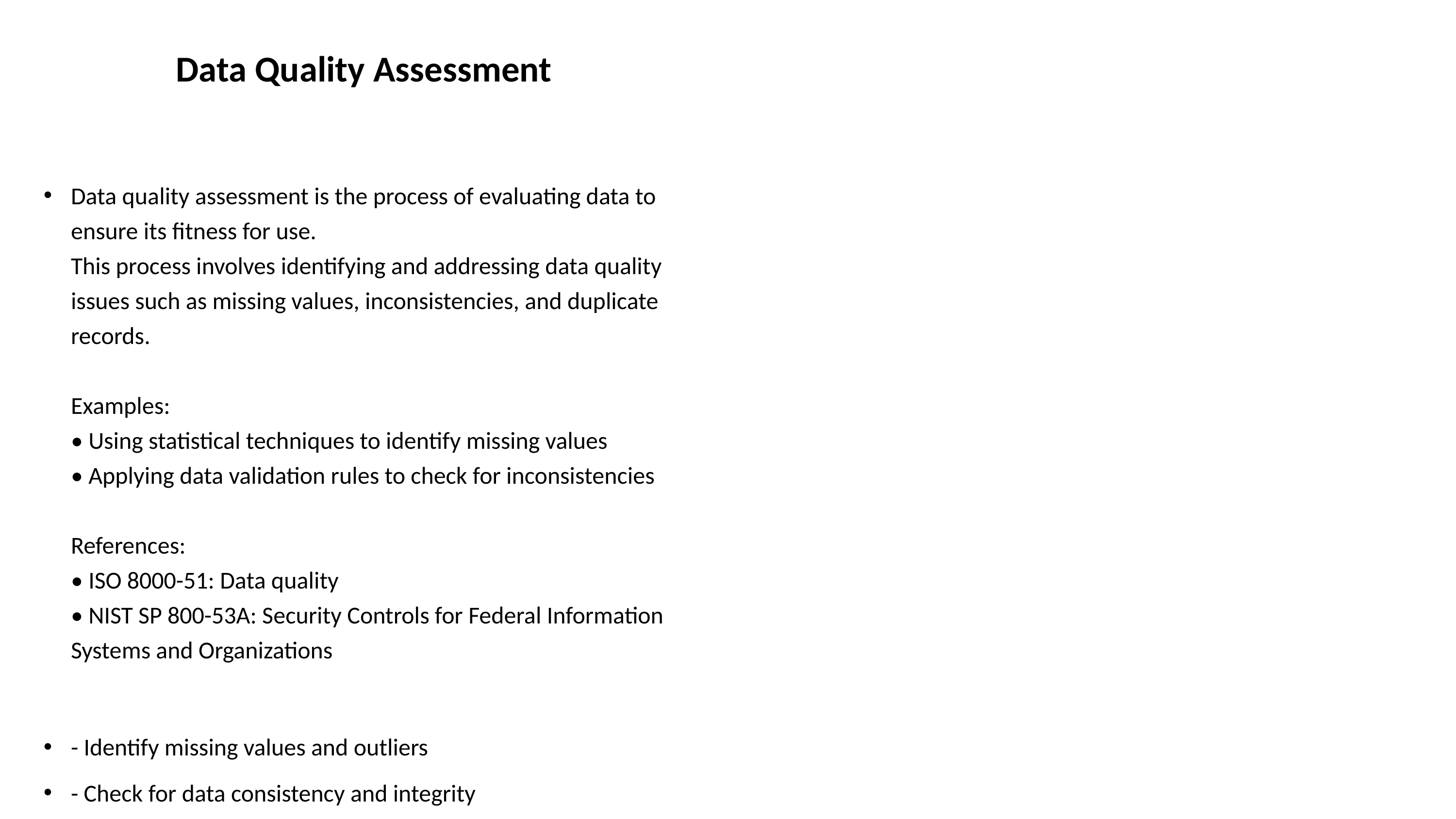

# Data Quality Assessment

Data quality assessment is the process of evaluating data to ensure its fitness for use.
This process involves identifying and addressing data quality issues such as missing values, inconsistencies, and duplicate records.
Examples:
• Using statistical techniques to identify missing values
• Applying data validation rules to check for inconsistencies
References:
• ISO 8000-51: Data quality
• NIST SP 800-53A: Security Controls for Federal Information Systems and Organizations

- Identify missing values and outliers
- Check for data consistency and integrity
- Detect and remove duplicate records
- Validate data formats and ranges